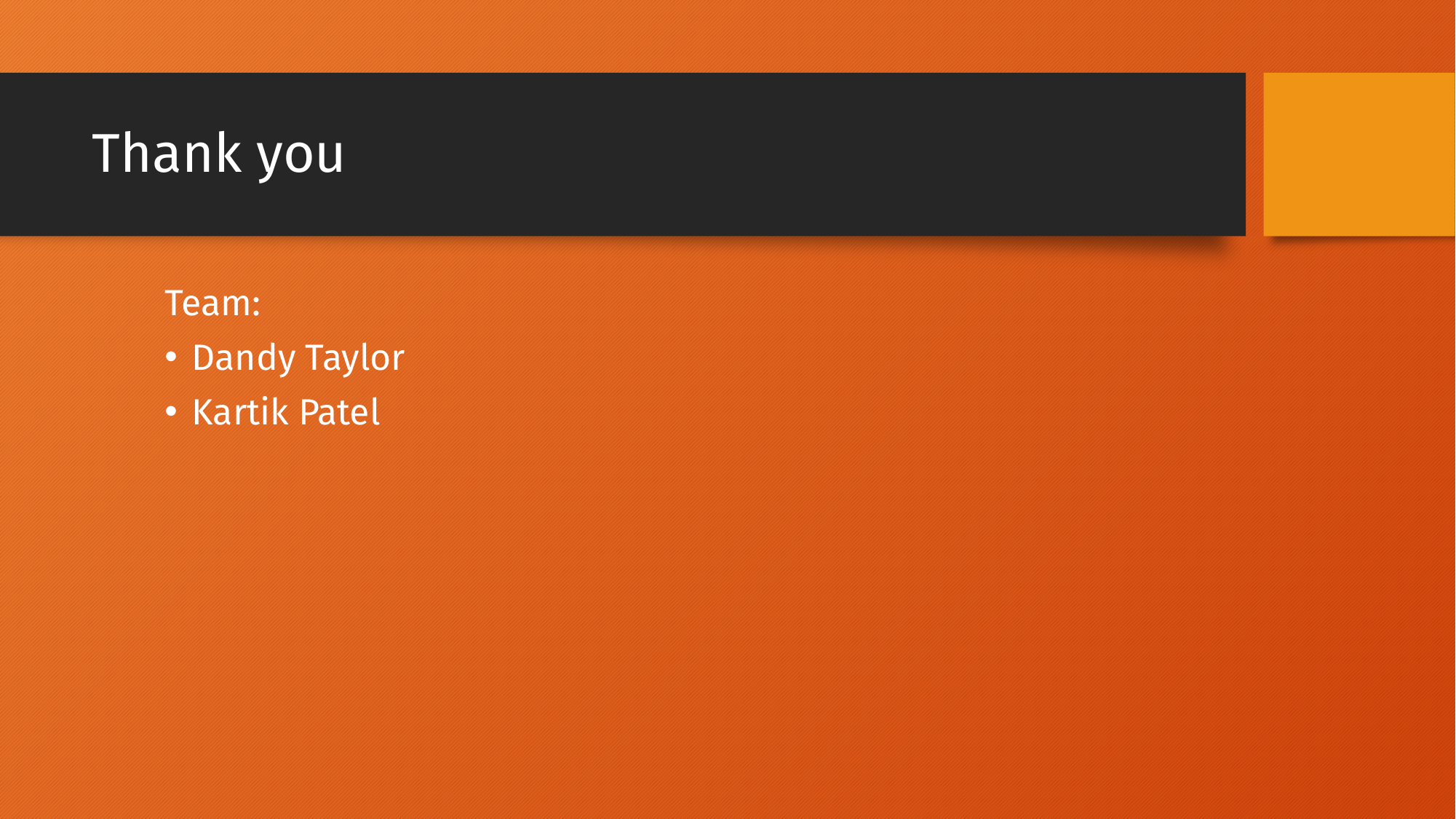

# Thank you
Team:
Dandy Taylor
Kartik Patel